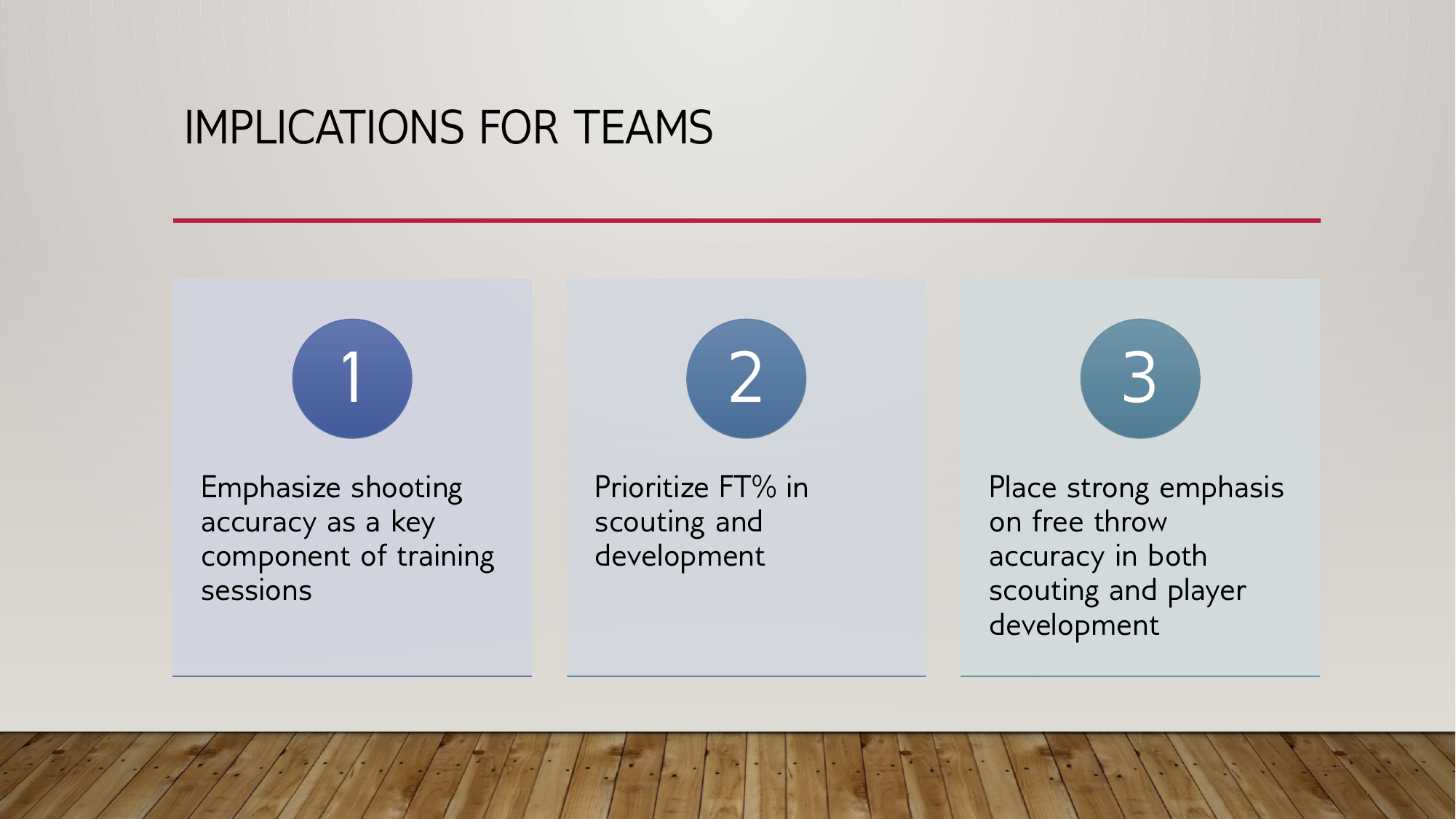

# Implications for teams
Emphasize shooting accuracy as a key component of training sessions
1
Prioritize FT% in scouting and development
2
Place strong emphasis on free throw accuracy in both scouting and player development
3